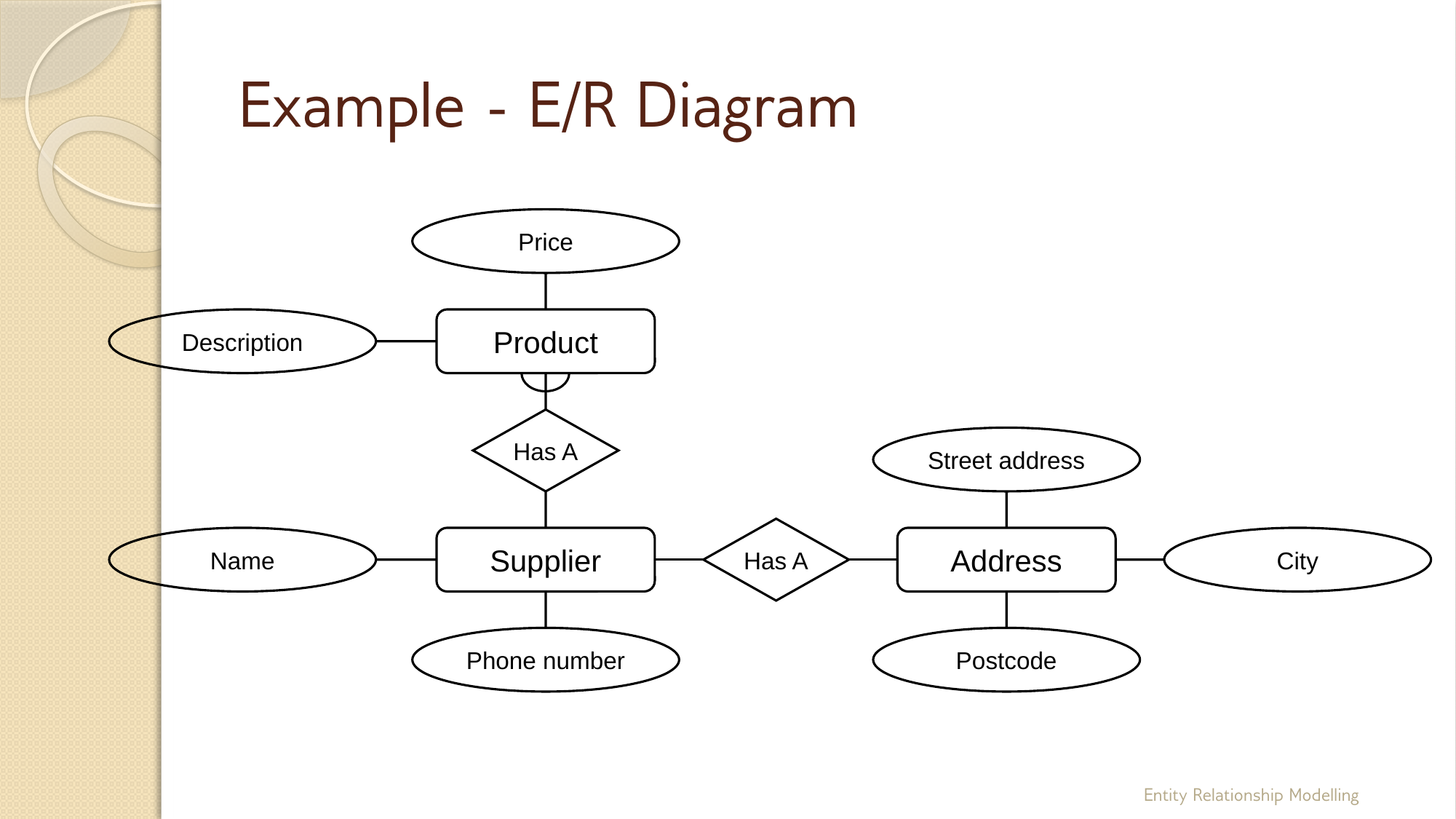

# Example - E/R Diagram
Price
Description
Product

Has A
Street address
Has A
Name
Supplier
Address
City
Phone number
Postcode
Entity Relationship Modelling